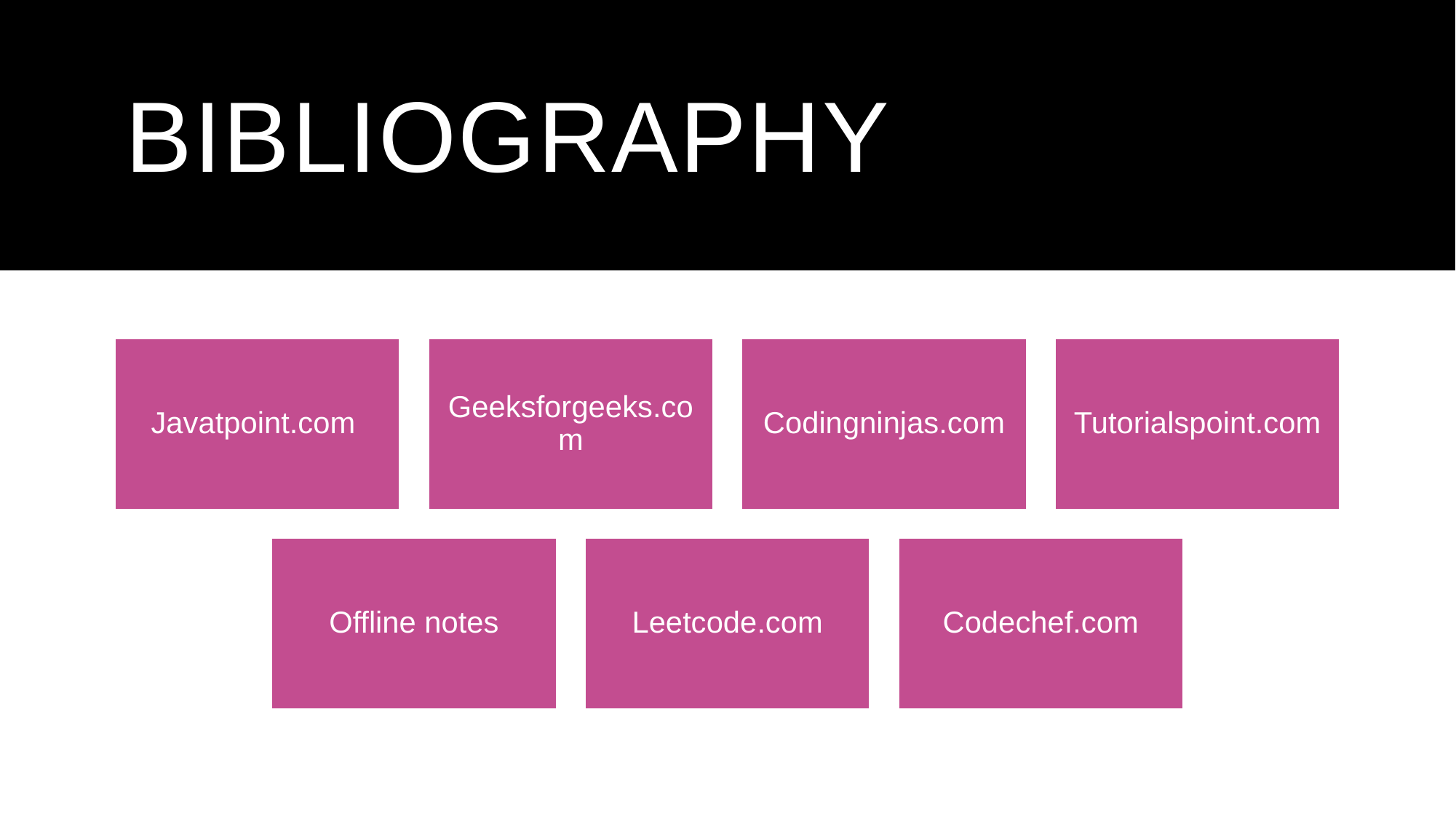

# Bibliography
Javatpoint.com
Geeksforgeeks.com
Codingninjas.com
Tutorialspoint.com
Offline notes
Leetcode.com
Codechef.com